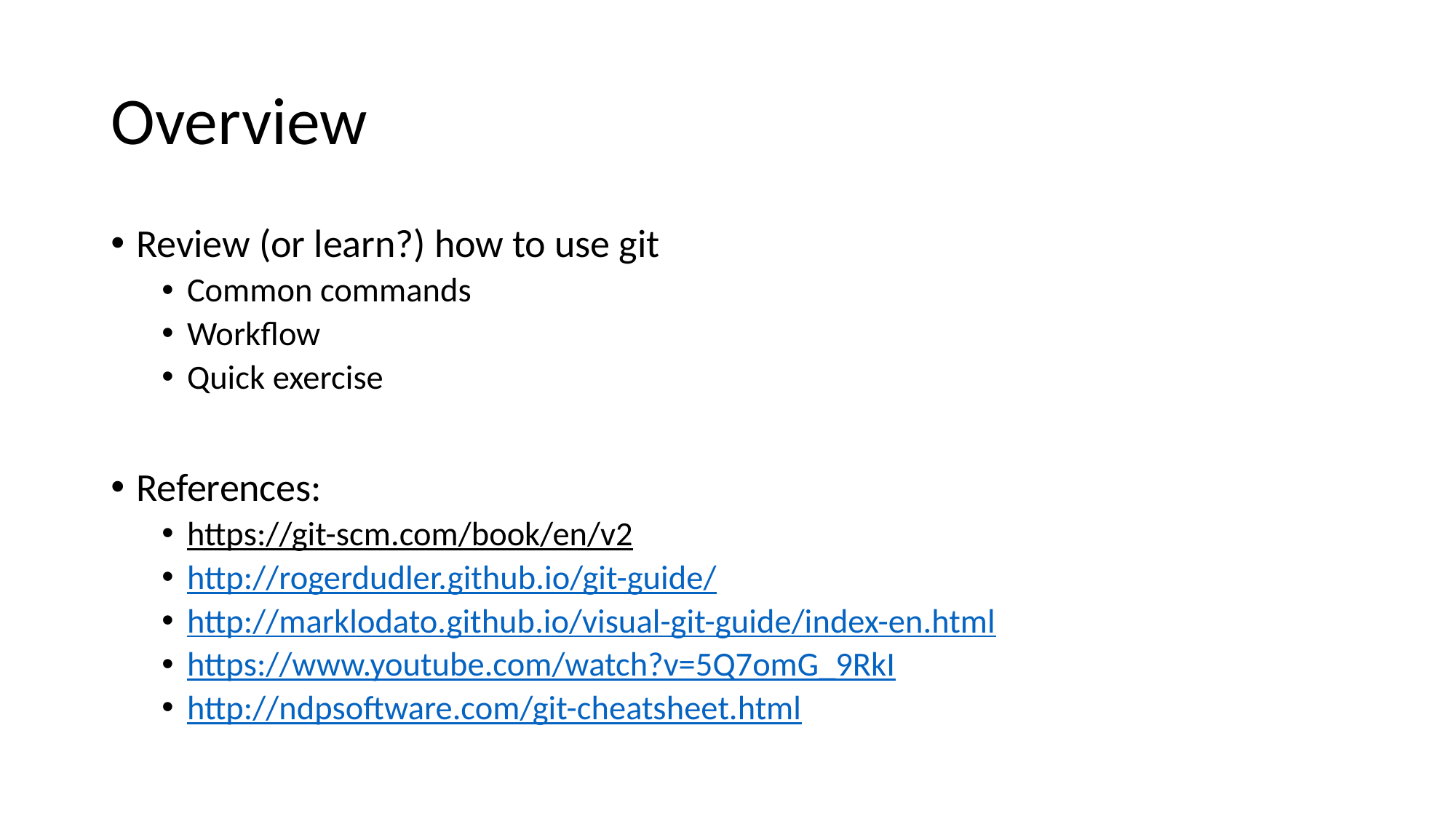

# Overview
Review (or learn?) how to use git
Common commands
Workflow
Quick exercise

References:
https://git-scm.com/book/en/v2
http://rogerdudler.github.io/git-guide/
http://marklodato.github.io/visual-git-guide/index-en.html
https://www.youtube.com/watch?v=5Q7omG_9RkI
http://ndpsoftware.com/git-cheatsheet.html